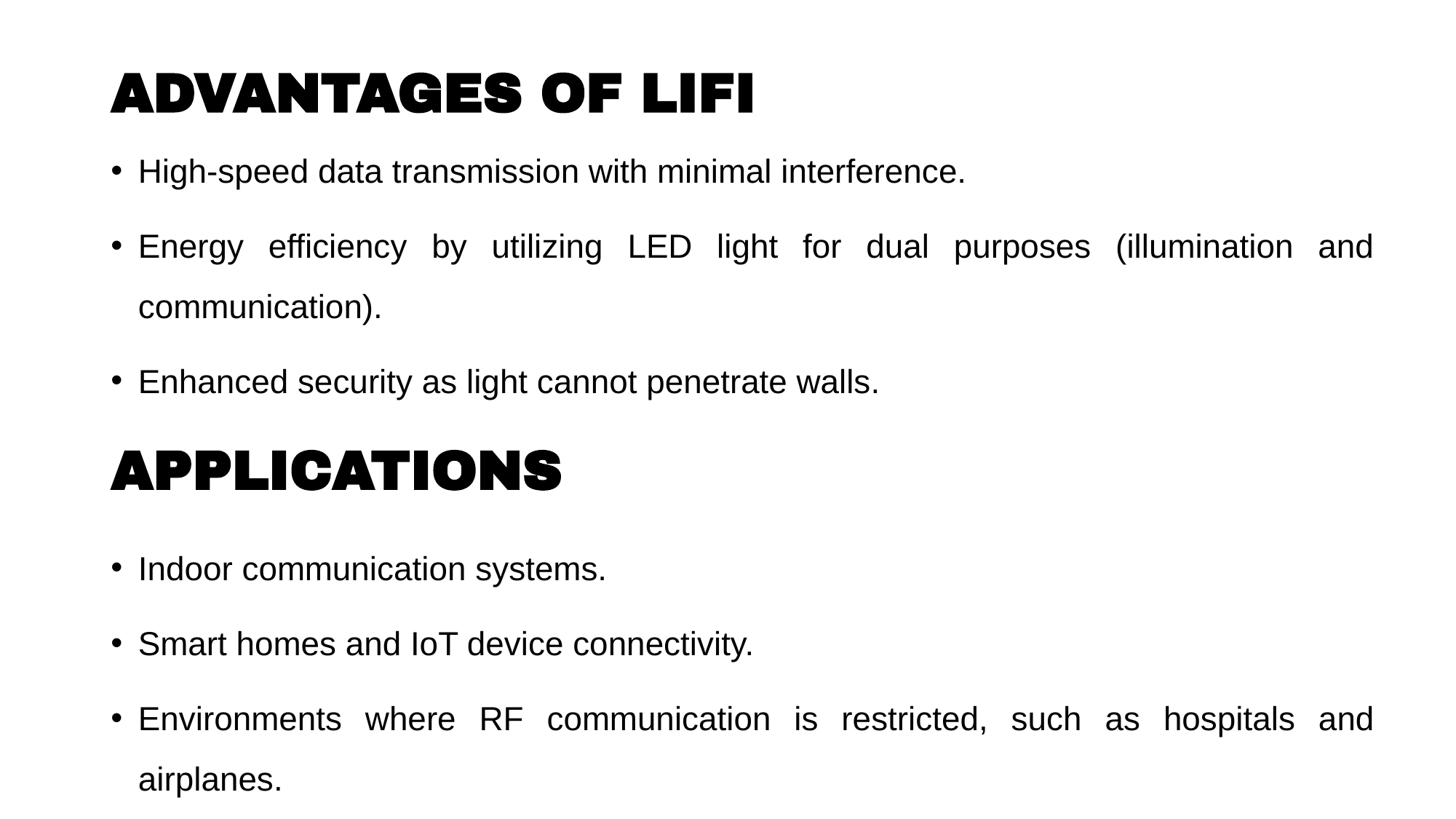

# ADVANTAGES OF LIFI
High-speed data transmission with minimal interference.
Energy efficiency by utilizing LED light for dual purposes (illumination and communication).
Enhanced security as light cannot penetrate walls.
APPLICATIONS
Indoor communication systems.
Smart homes and IoT device connectivity.
Environments where RF communication is restricted, such as hospitals and airplanes.